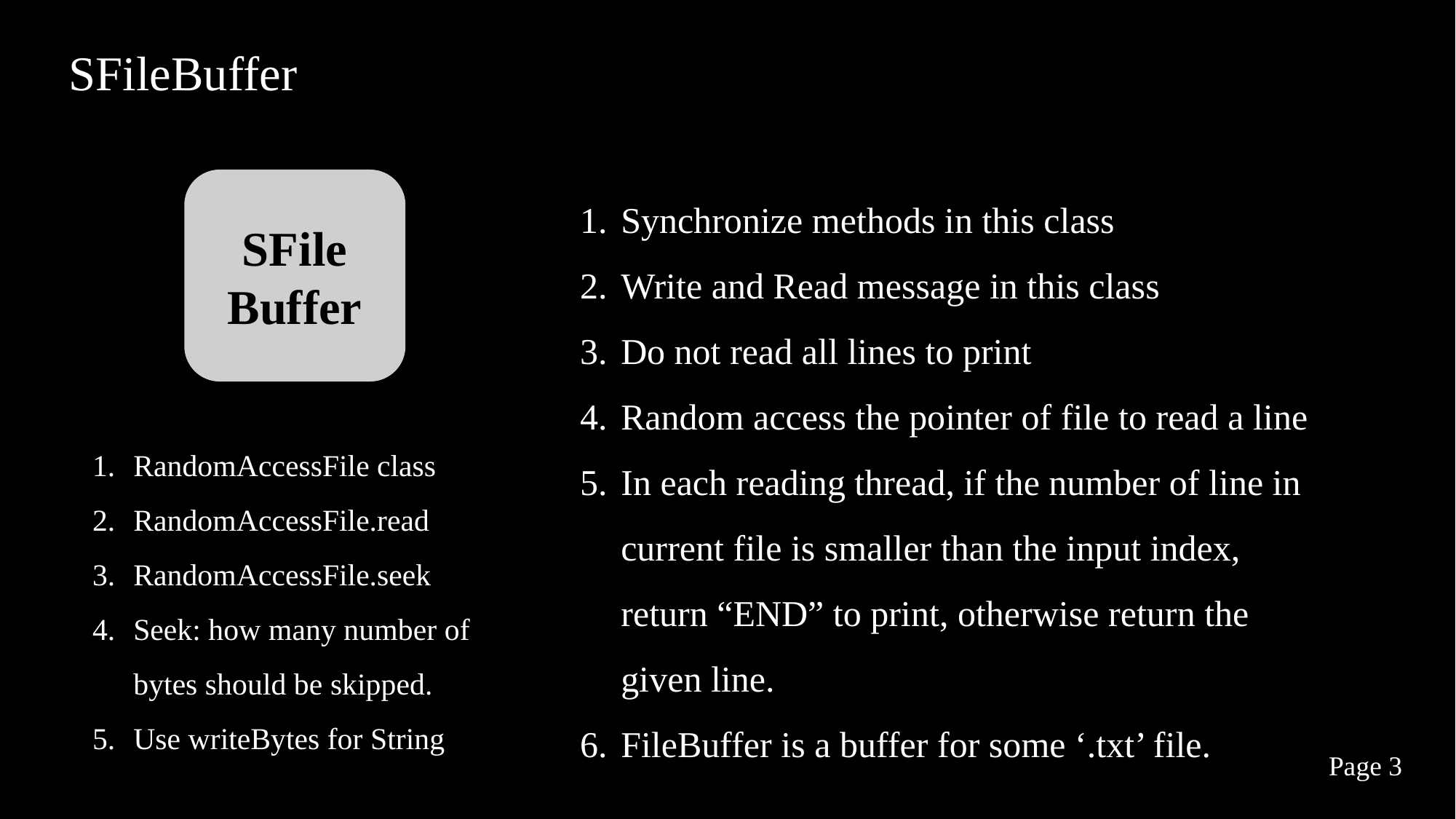

SFileBuffer
SFile
Buffer
Synchronize methods in this class
Write and Read message in this class
Do not read all lines to print
Random access the pointer of file to read a line
In each reading thread, if the number of line in current file is smaller than the input index, return “END” to print, otherwise return the given line.
FileBuffer is a buffer for some ‘.txt’ file.
RandomAccessFile class
RandomAccessFile.read
RandomAccessFile.seek
Seek: how many number of bytes should be skipped.
Use writeBytes for String
Page 3